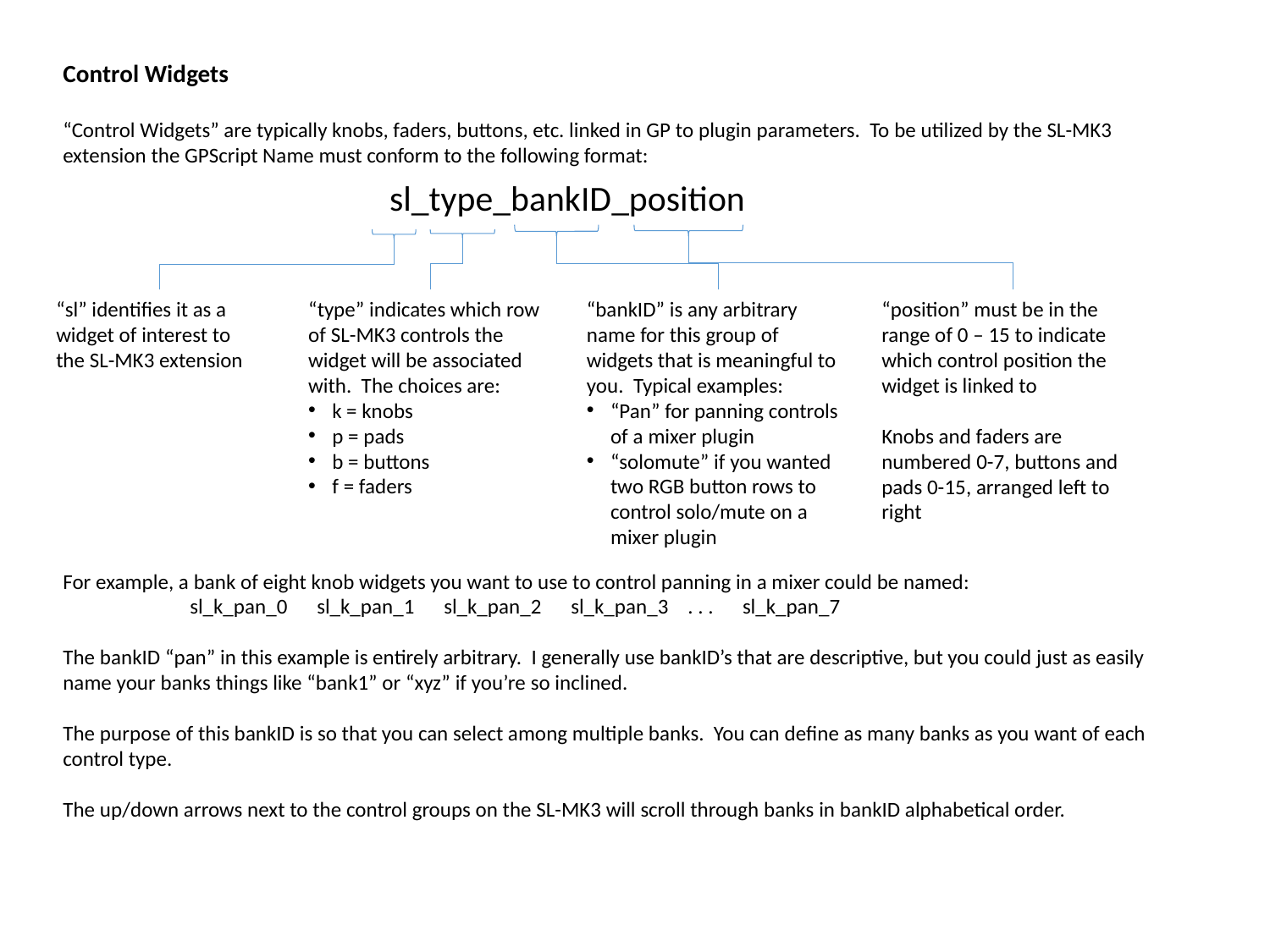

Control Widgets

“Control Widgets” are typically knobs, faders, buttons, etc. linked in GP to plugin parameters.  To be utilized by the SL-MK3 extension the GPScript Name must conform to the following format:
sl_type_bankID_position

“sl” identifies it as a widget of interest to the SL-MK3 extension
“type” indicates which row of SL-MK3 controls the widget will be associated with.  The choices are:
k = knobs
p = pads
b = buttons
f = faders
“bankID” is any arbitrary name for this group of widgets that is meaningful to you.  Typical examples:
“Pan” for panning controls of a mixer plugin
“solomute” if you wanted two RGB button rows to control solo/mute on a mixer plugin
“position” must be in the range of 0 – 15 to indicate which control position the widget is linked to

Knobs and faders are numbered 0-7, buttons and pads 0-15, arranged left to right
For example, a bank of eight knob widgets you want to use to control panning in a mixer could be named:
	sl_k_pan_0	sl_k_pan_1	sl_k_pan_2	sl_k_pan_3    . . .      sl_k_pan_7

The bankID “pan” in this example is entirely arbitrary.  I generally use bankID’s that are descriptive, but you could just as easily name your banks things like “bank1” or “xyz” if you’re so inclined.

The purpose of this bankID is so that you can select among multiple banks.  You can define as many banks as you want of each control type.

The up/down arrows next to the control groups on the SL-MK3 will scroll through banks in bankID alphabetical order.